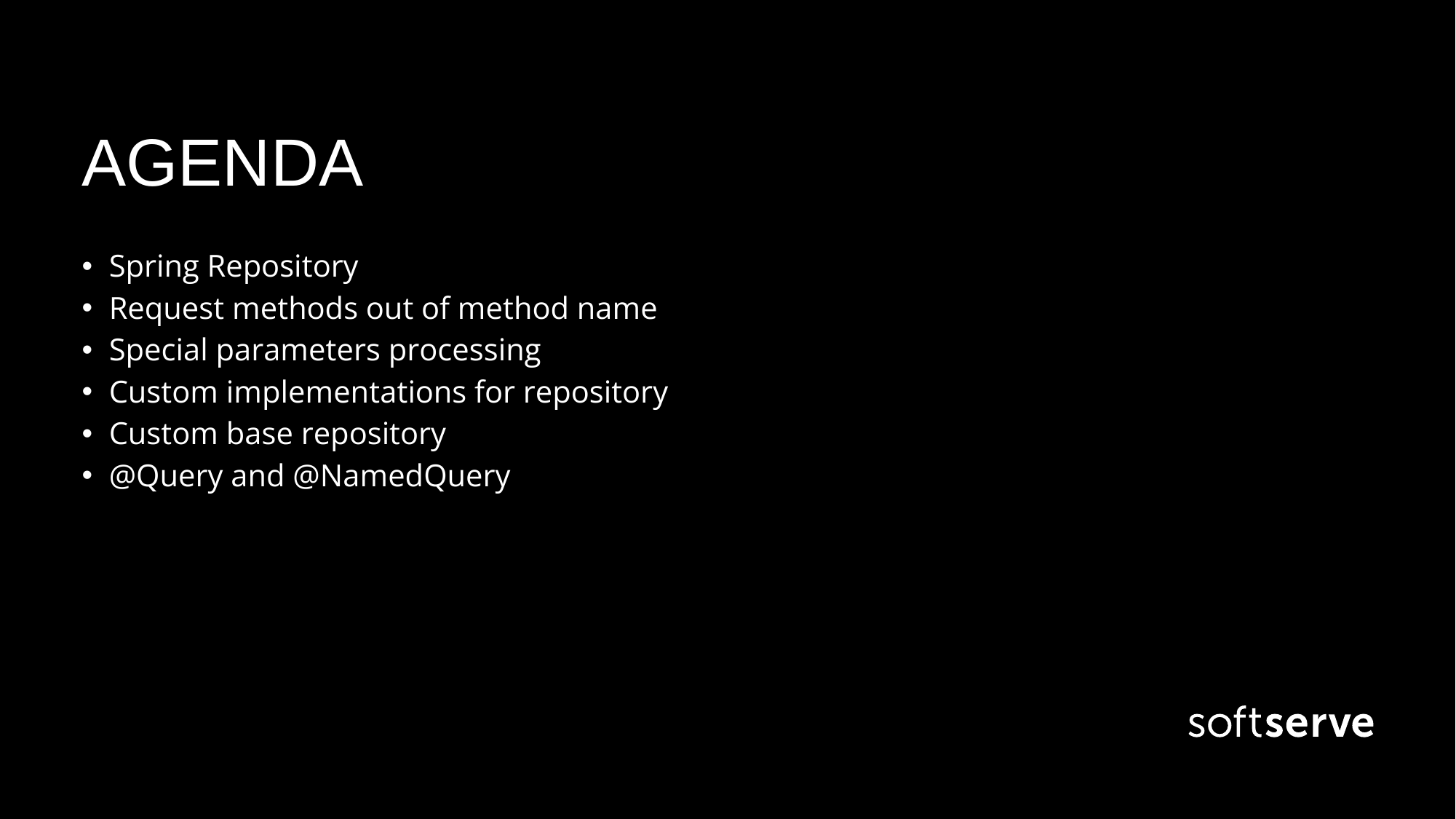

# AGENDA
Spring Repository
Request methods out of method name
Special parameters processing
Custom implementations for repository
Custom base repository
@Query and @NamedQuery